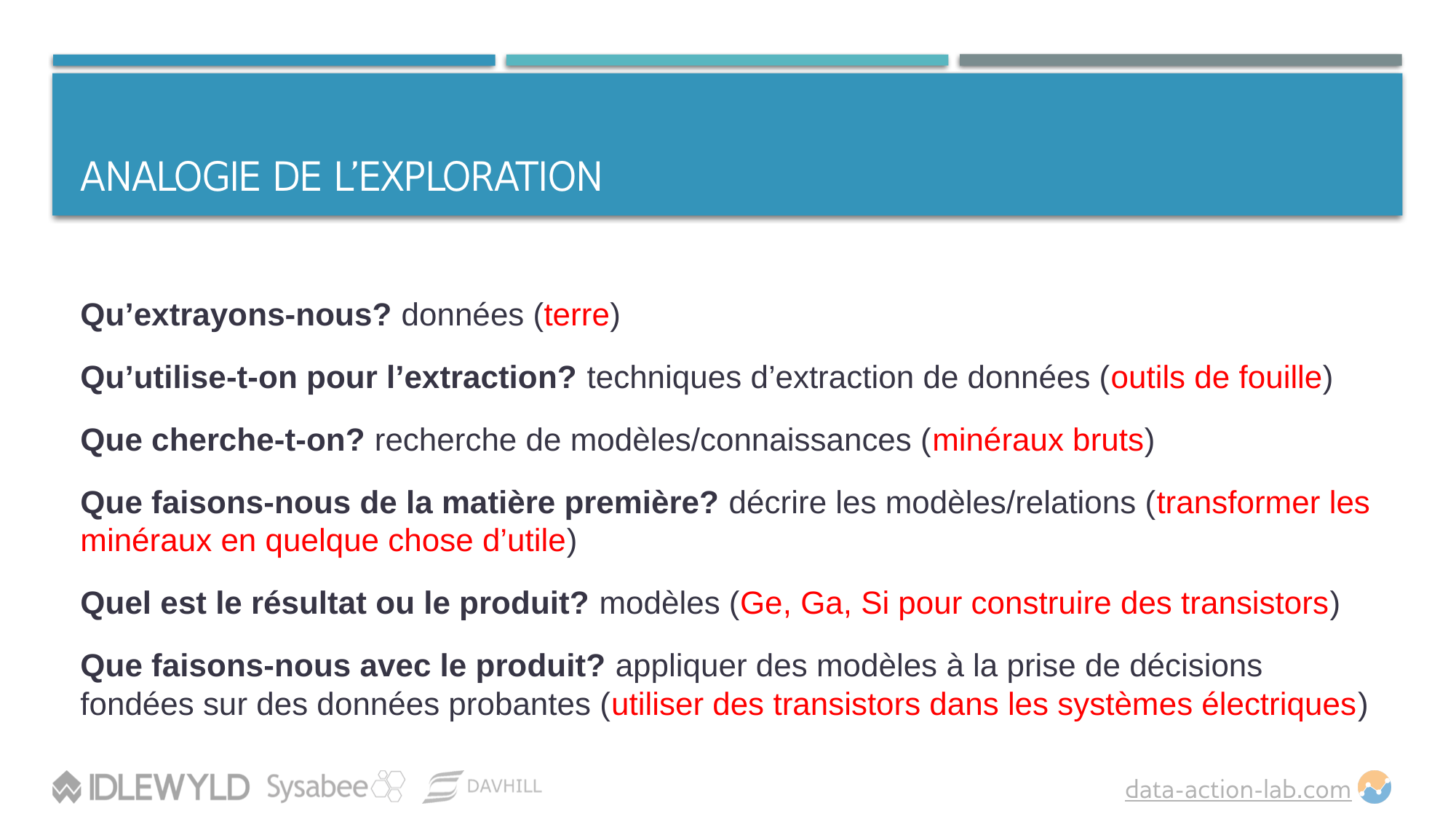

# Analogie de l’exploration
Qu’extrayons-nous? données (terre)

Qu’utilise-t-on pour l’extraction? techniques d’extraction de données (outils de fouille)

Que cherche-t-on? recherche de modèles/connaissances (minéraux bruts)

Que faisons-nous de la matière première? décrire les modèles/relations (transformer les minéraux en quelque chose d’utile)

Quel est le résultat ou le produit? modèles (Ge, Ga, Si pour construire des transistors)

Que faisons-nous avec le produit? appliquer des modèles à la prise de décisions fondées sur des données probantes (utiliser des transistors dans les systèmes électriques)